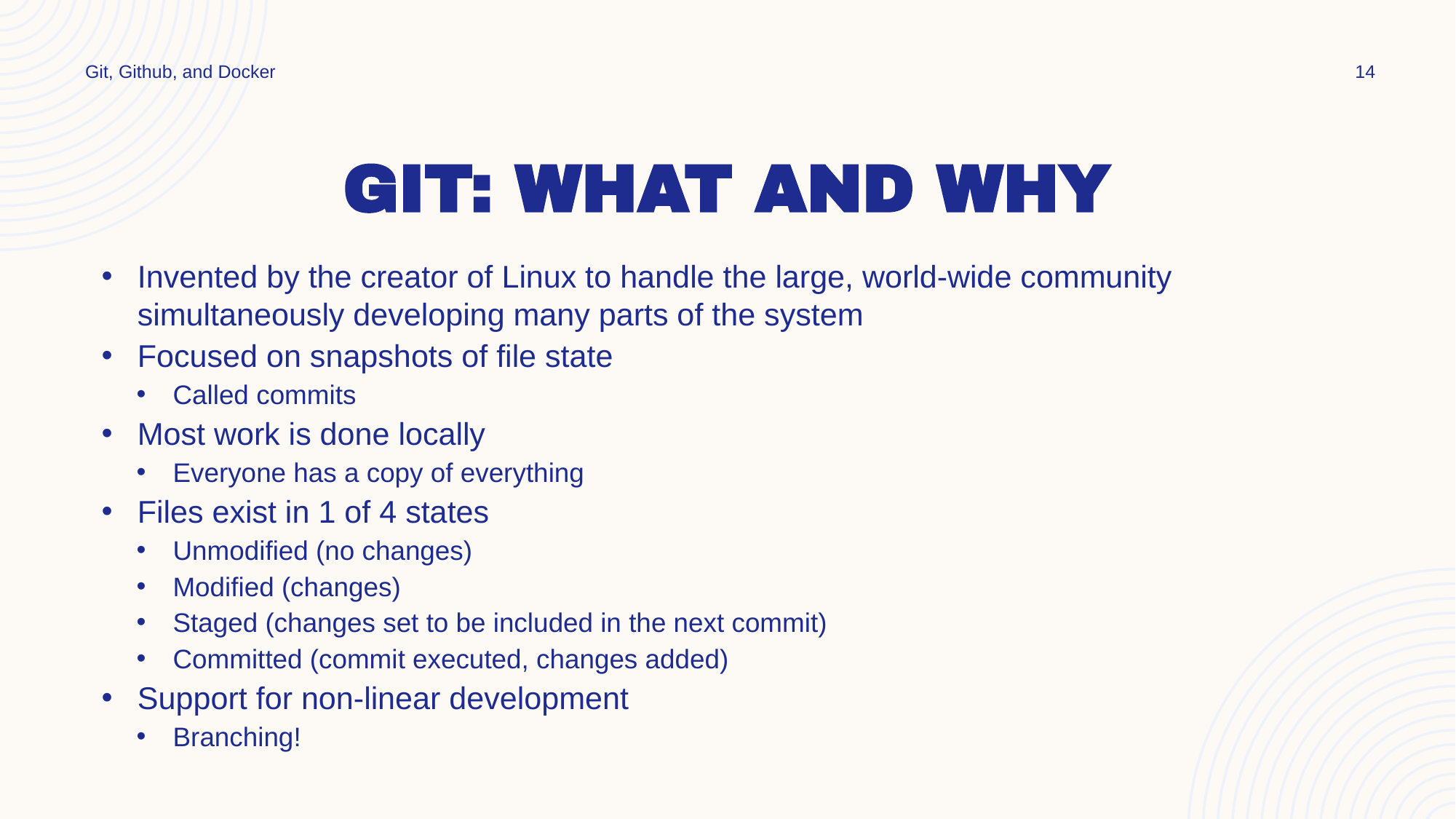

Git, Github, and Docker
14
# Git: What and why
Invented by the creator of Linux to handle the large, world-wide community simultaneously developing many parts of the system
Focused on snapshots of file state
Called commits
Most work is done locally
Everyone has a copy of everything
Files exist in 1 of 4 states
Unmodified (no changes)
Modified (changes)
Staged (changes set to be included in the next commit)
Committed (commit executed, changes added)
Support for non-linear development
Branching!